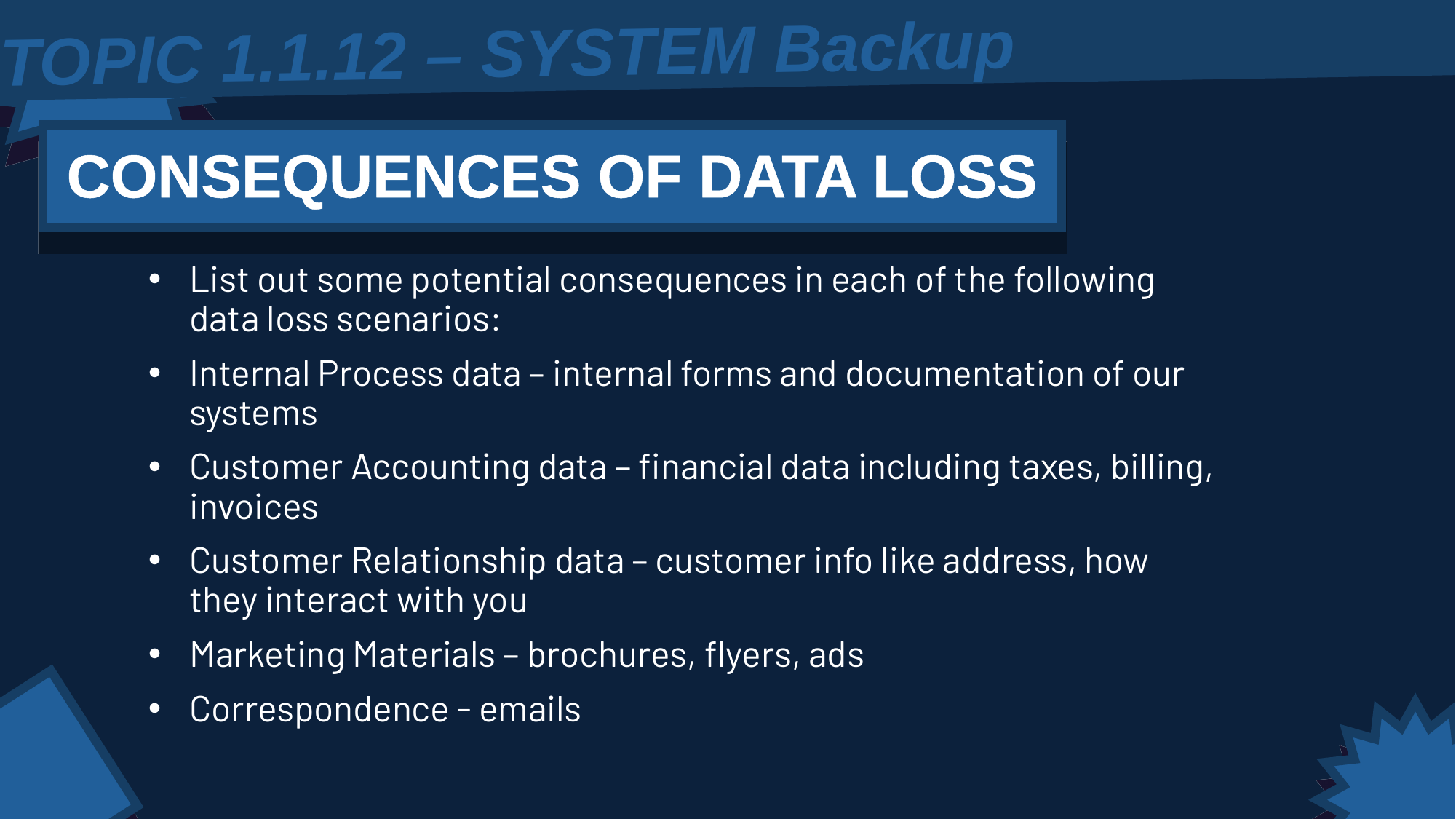

TOPIC 1.1.12 – SYSTEM Backup

CONSEQUENCES OF DATA LOSS
List out some potential consequences in each of the following data loss scenarios:
Internal Process data – internal forms and documentation of our systems
Customer Accounting data – financial data including taxes, billing, invoices
Customer Relationship data – customer info like address, how they interact with you
Marketing Materials – brochures, flyers, ads
Correspondence - emails